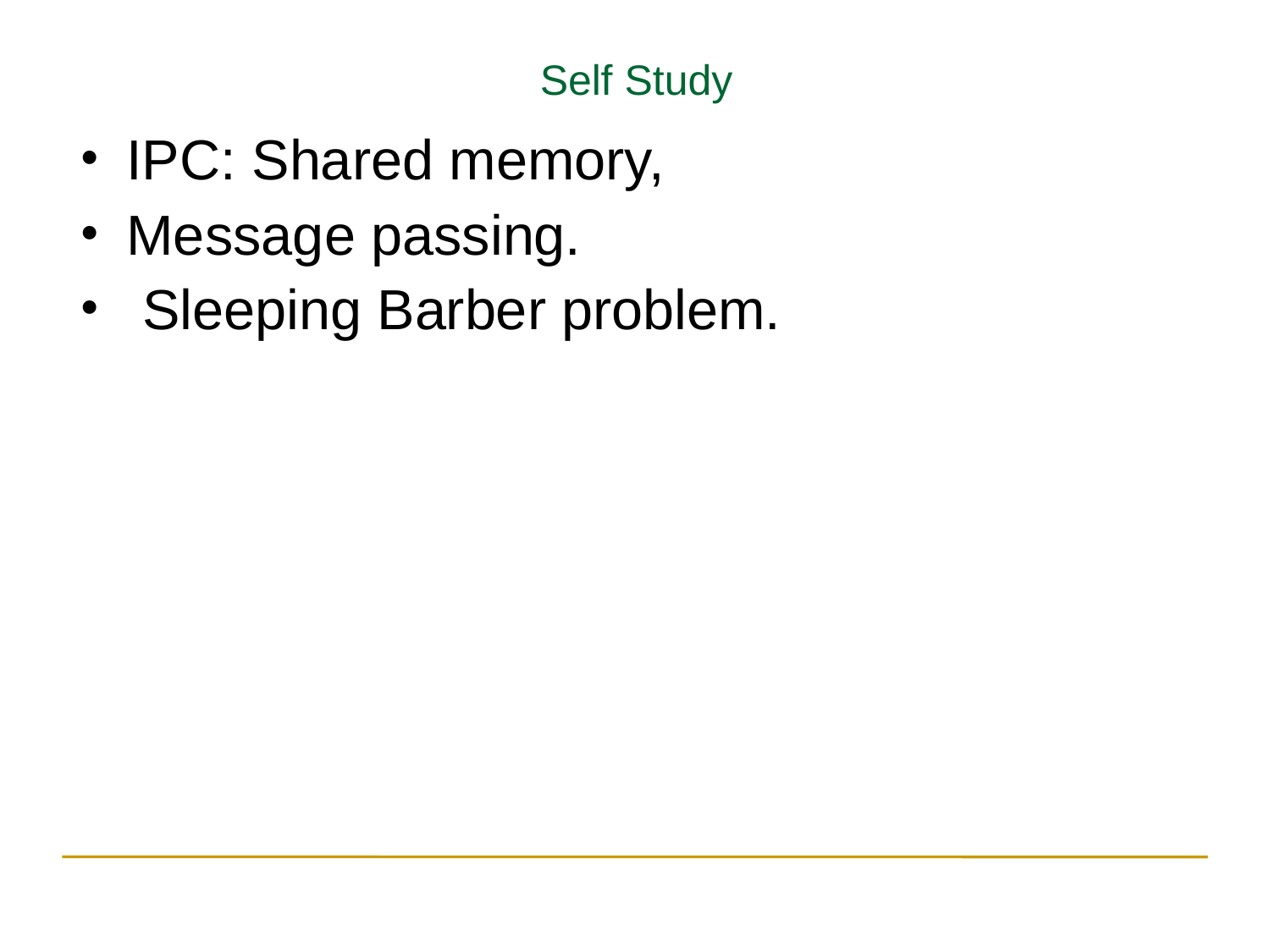

Self Study
IPC: Shared memory,
Message passing.
 Sleeping Barber problem.